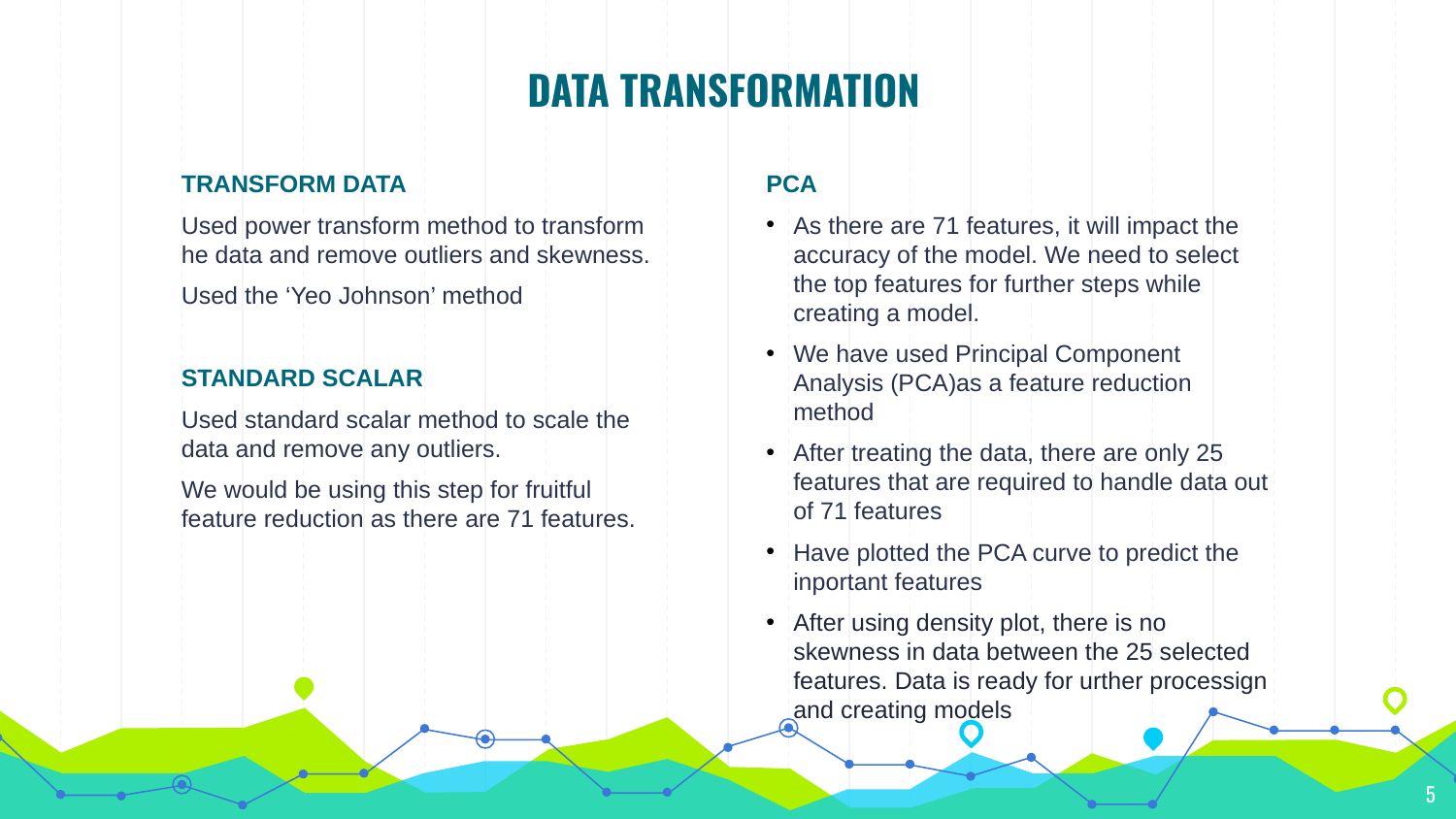

# DATA TRANSFORMATION
TRANSFORM DATA
Used power transform method to transform he data and remove outliers and skewness.
Used the ‘Yeo Johnson’ method

STANDARD SCALAR
Used standard scalar method to scale the data and remove any outliers.
We would be using this step for fruitful feature reduction as there are 71 features.

PCA
As there are 71 features, it will impact the accuracy of the model. We need to select the top features for further steps while creating a model.
We have used Principal Component Analysis (PCA)as a feature reduction method
After treating the data, there are only 25 features that are required to handle data out of 71 features
Have plotted the PCA curve to predict the inportant features
After using density plot, there is no skewness in data between the 25 selected features. Data is ready for urther processign and creating models
5